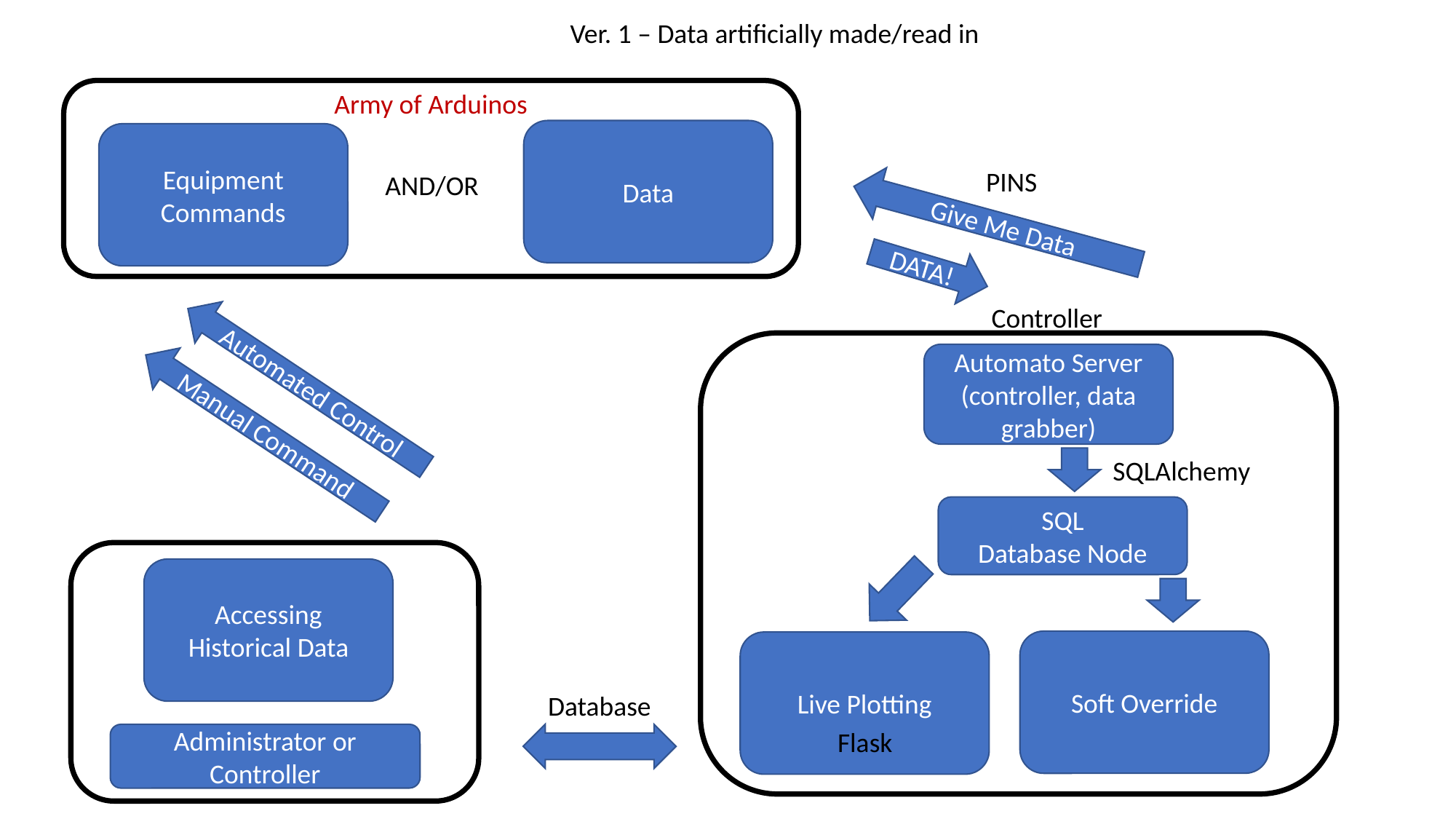

Ver. 1 – Data artificially made/read in

Army of Arduinos
Data
Equipment Commands
PINS
AND/OR
Give Me Data
DATA!
Controller

Automato Server
(controller, data grabber)
Automated Control
Manual Command

SQLAlchemy
SQL
Database Node

Accessing Historical Data

Soft Override
Live Plotting
Database
Flask
Administrator or Controller